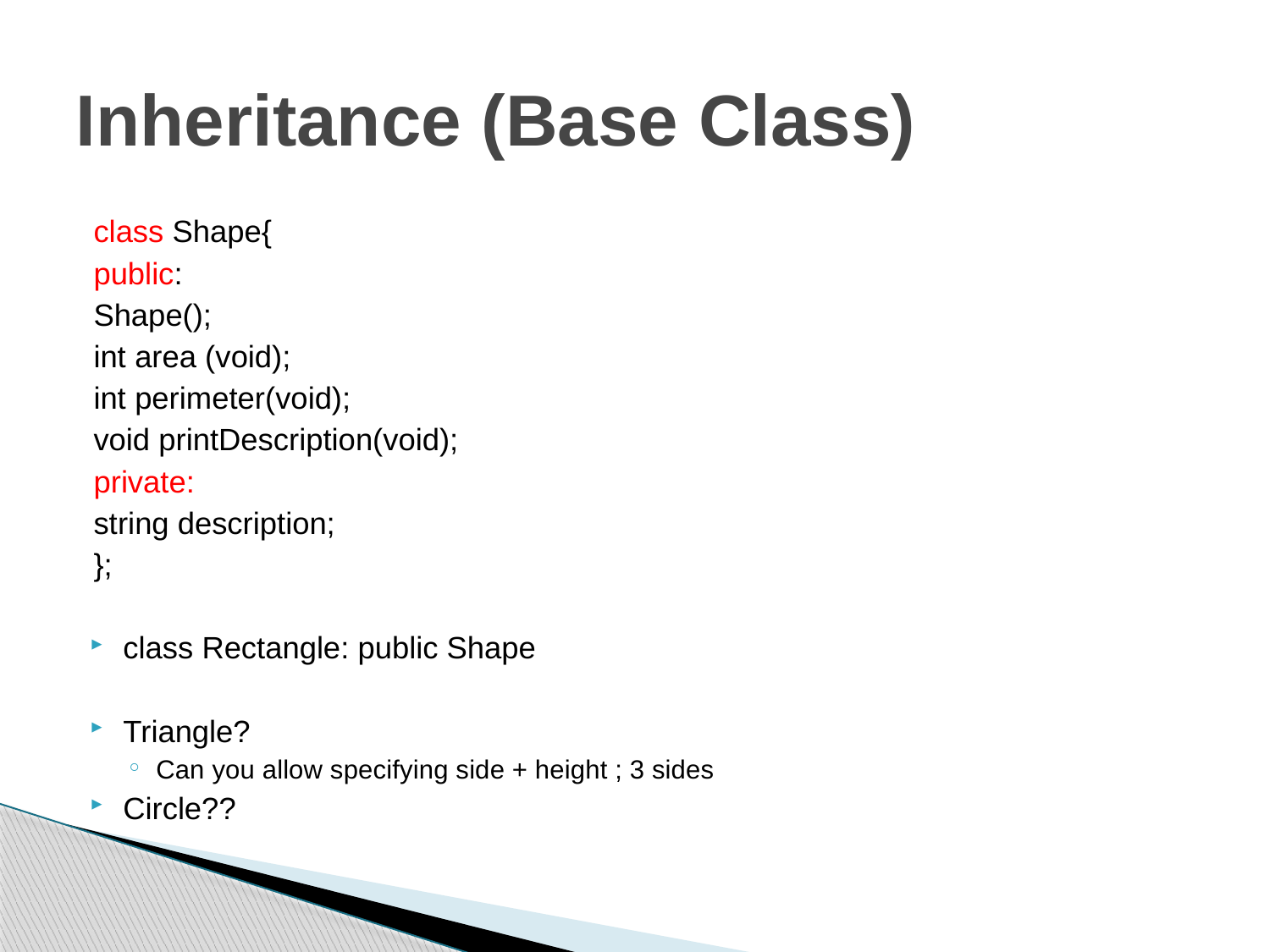

# Inheritance (Base Class)
class Shape{
public:
	Shape();
	int area (void);
	int perimeter(void);
	void printDescription(void);
private:
	string description;
};

class Rectangle: public Shape

Triangle?
Can you allow specifying side + height ; 3 sides
Circle??